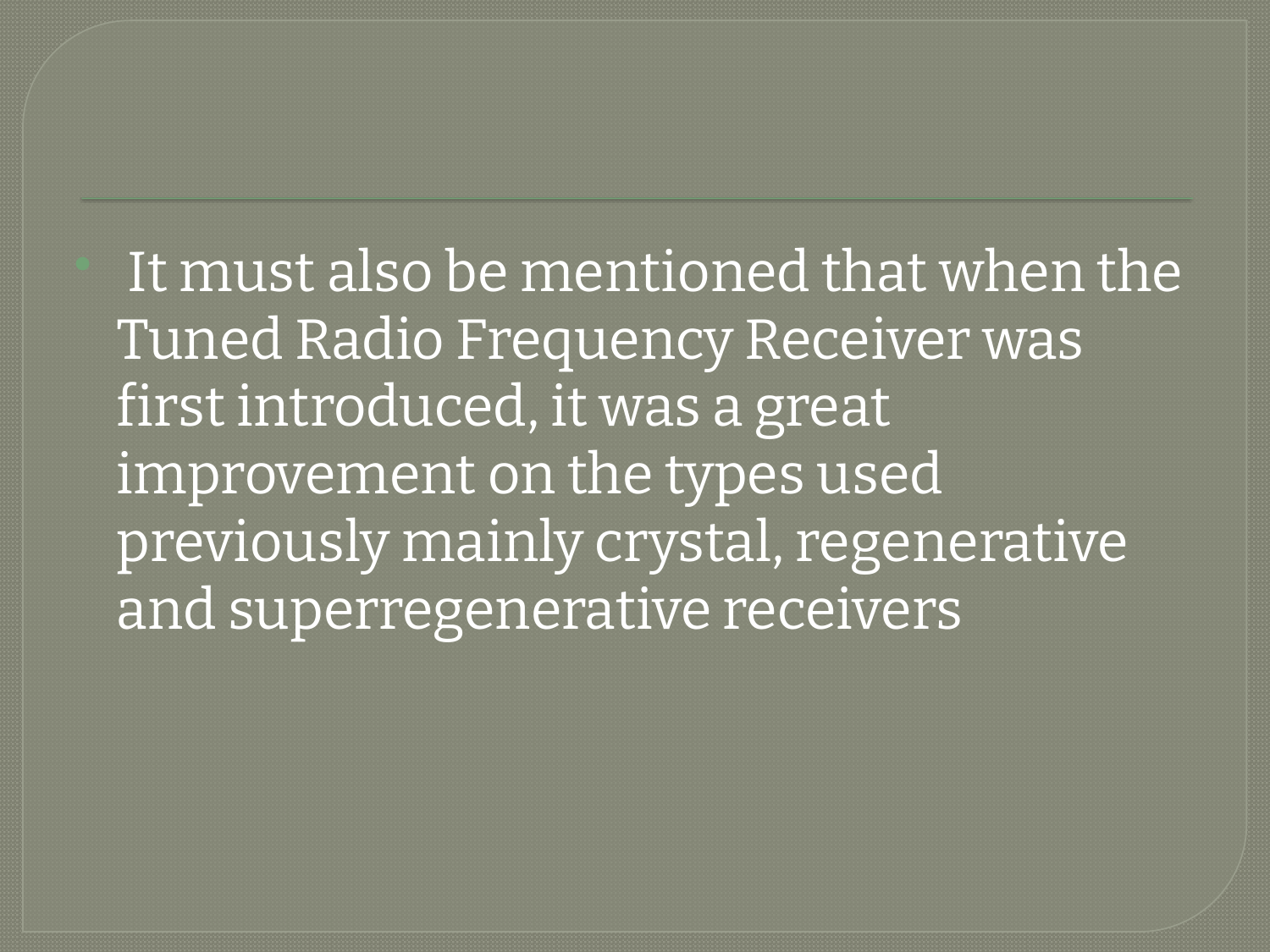

#
 It must also be mentioned that when the Tuned Radio Frequency Receiver was first introduced, it was a great improvement on the types used previously mainly crystal, regenerative and superregenerative receivers